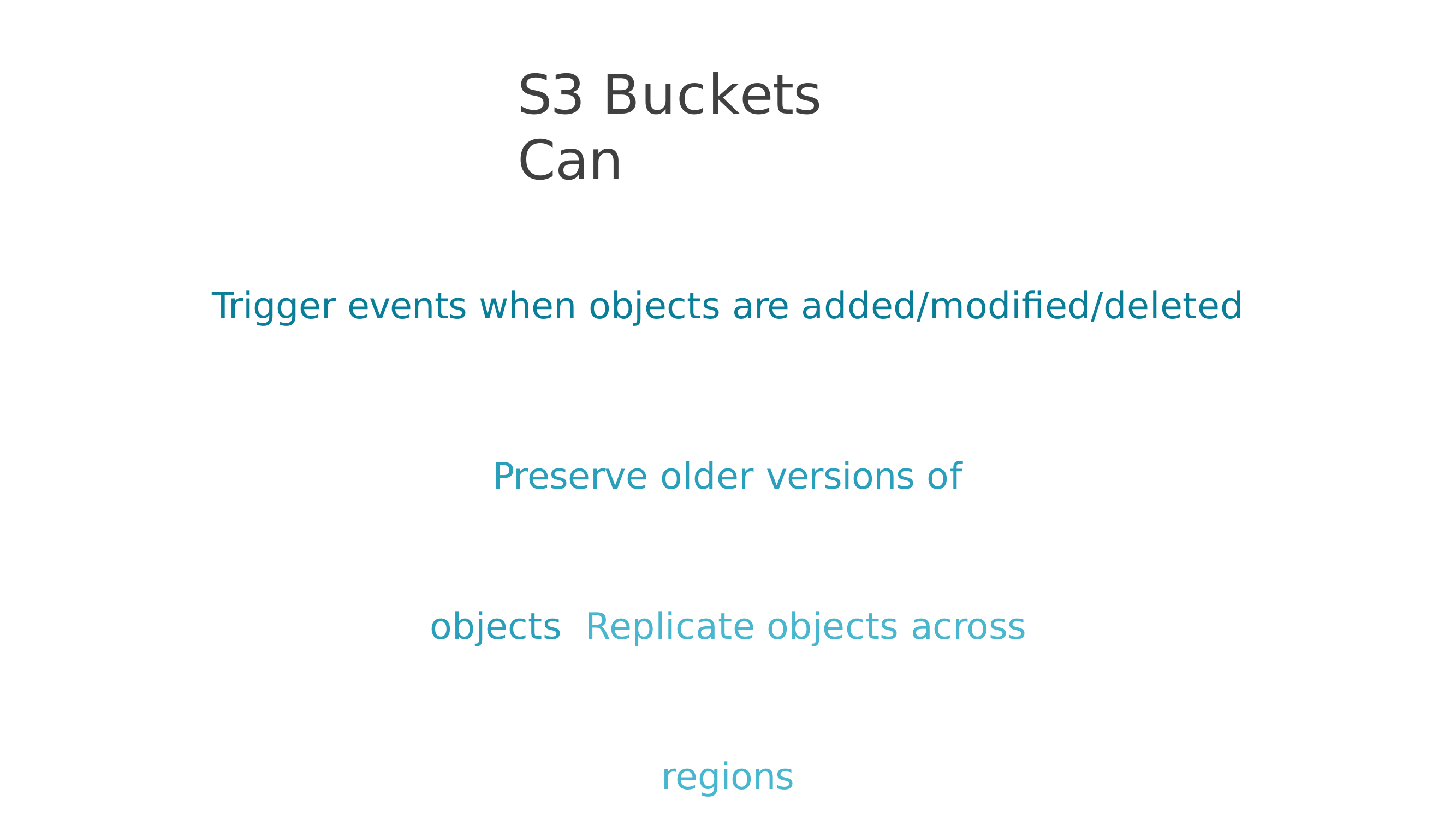

# S3 Buckets Can
Trigger events when objects are added/modified/deleted
Preserve older versions of objects  Replicate objects across regions
29